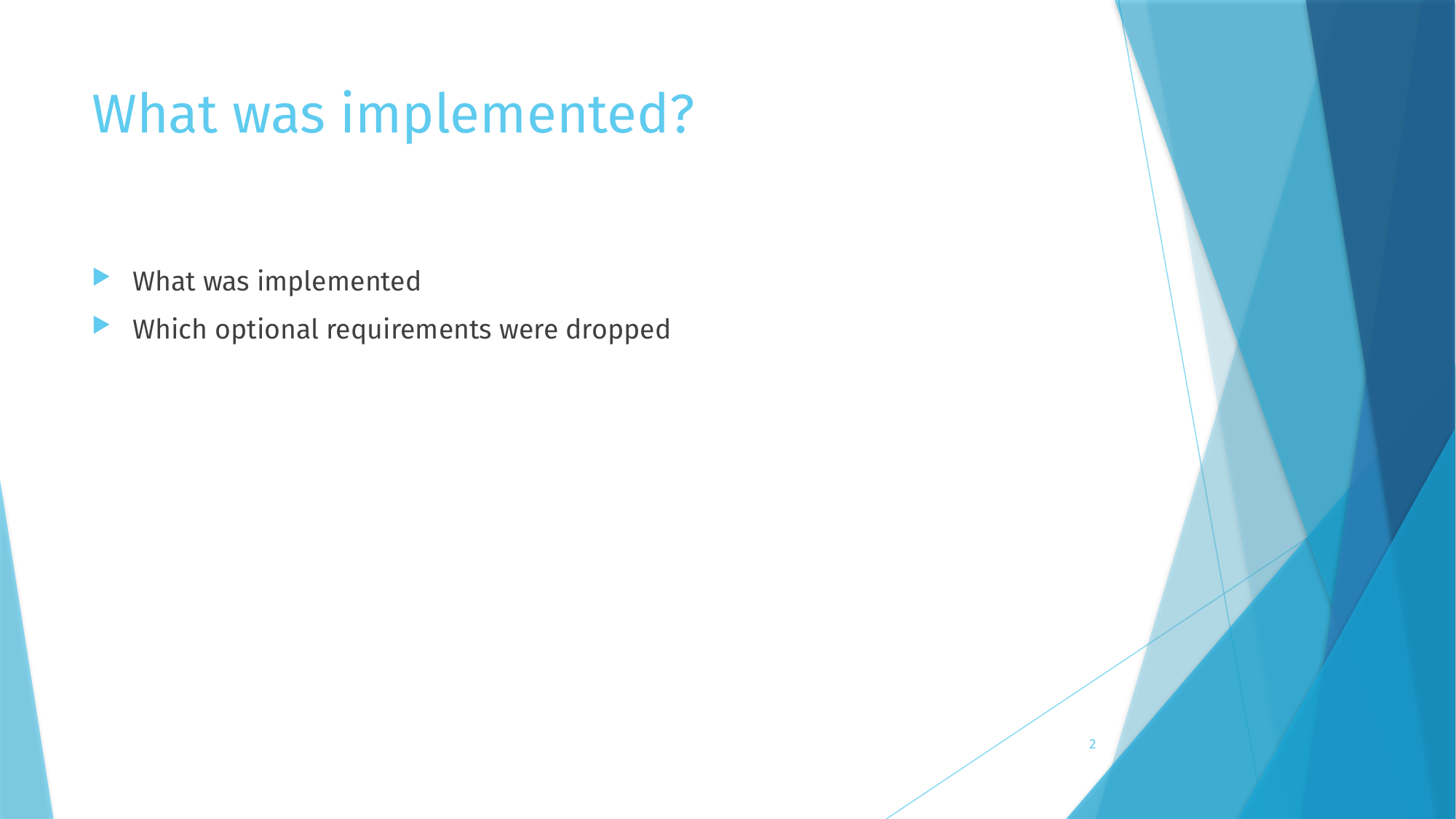

# What was implemented?
What was implemented
Which optional requirements were dropped
2